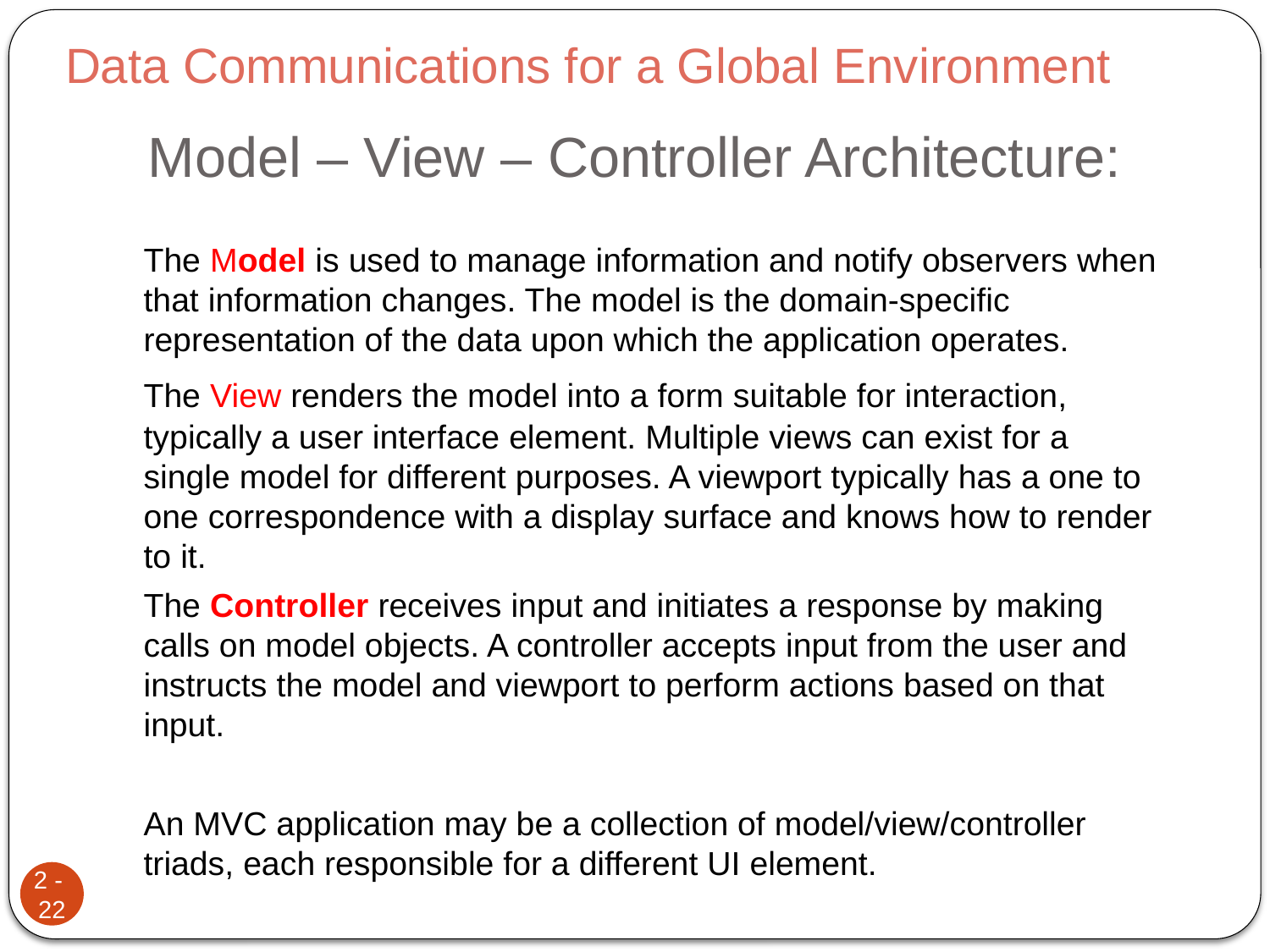

Data Communications for a Global Environment
# Model – View – Controller Architecture:
	The Model is used to manage information and notify observers when that information changes. The model is the domain-specific representation of the data upon which the application operates.
	The View renders the model into a form suitable for interaction, typically a user interface element. Multiple views can exist for a single model for different purposes. A viewport typically has a one to one correspondence with a display surface and knows how to render to it.
	The Controller receives input and initiates a response by making calls on model objects. A controller accepts input from the user and instructs the model and viewport to perform actions based on that input.

	An MVC application may be a collection of model/view/controller triads, each responsible for a different UI element.

2 - 22